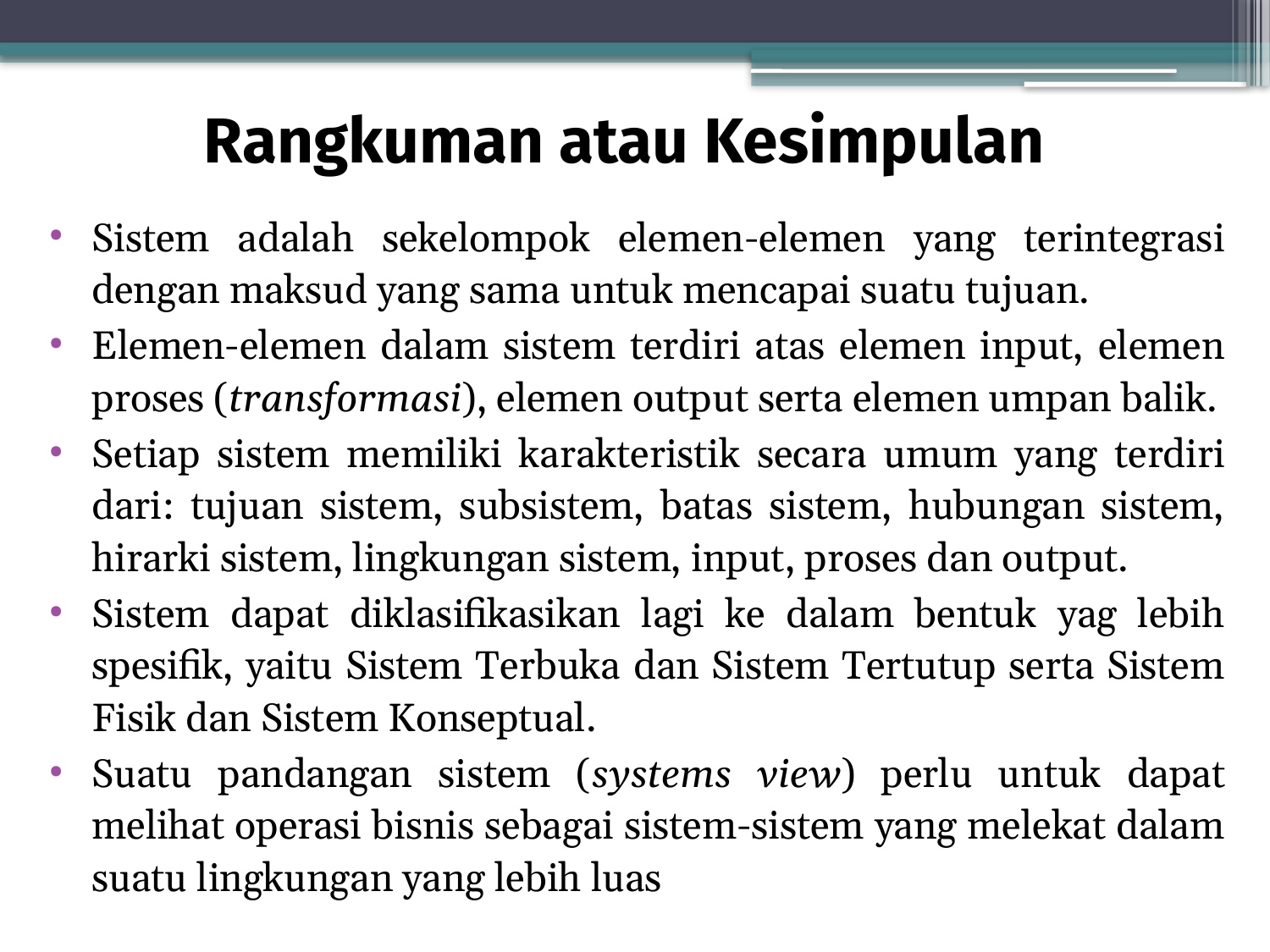

# Rangkuman atau Kesimpulan
Sistem adalah sekelompok elemen-elemen yang terintegrasi dengan maksud yang sama untuk mencapai suatu tujuan.
Elemen-elemen dalam sistem terdiri atas elemen input, elemen proses (transformasi), elemen output serta elemen umpan balik.
Setiap sistem memiliki karakteristik secara umum yang terdiri dari: tujuan sistem, subsistem, batas sistem, hubungan sistem, hirarki sistem, lingkungan sistem, input, proses dan output.
Sistem dapat diklasifikasikan lagi ke dalam bentuk yag lebih spesifik, yaitu Sistem Terbuka dan Sistem Tertutup serta Sistem Fisik dan Sistem Konseptual.
Suatu pandangan sistem (systems view) perlu untuk dapat melihat operasi bisnis sebagai sistem-sistem yang melekat dalam suatu lingkungan yang lebih luas